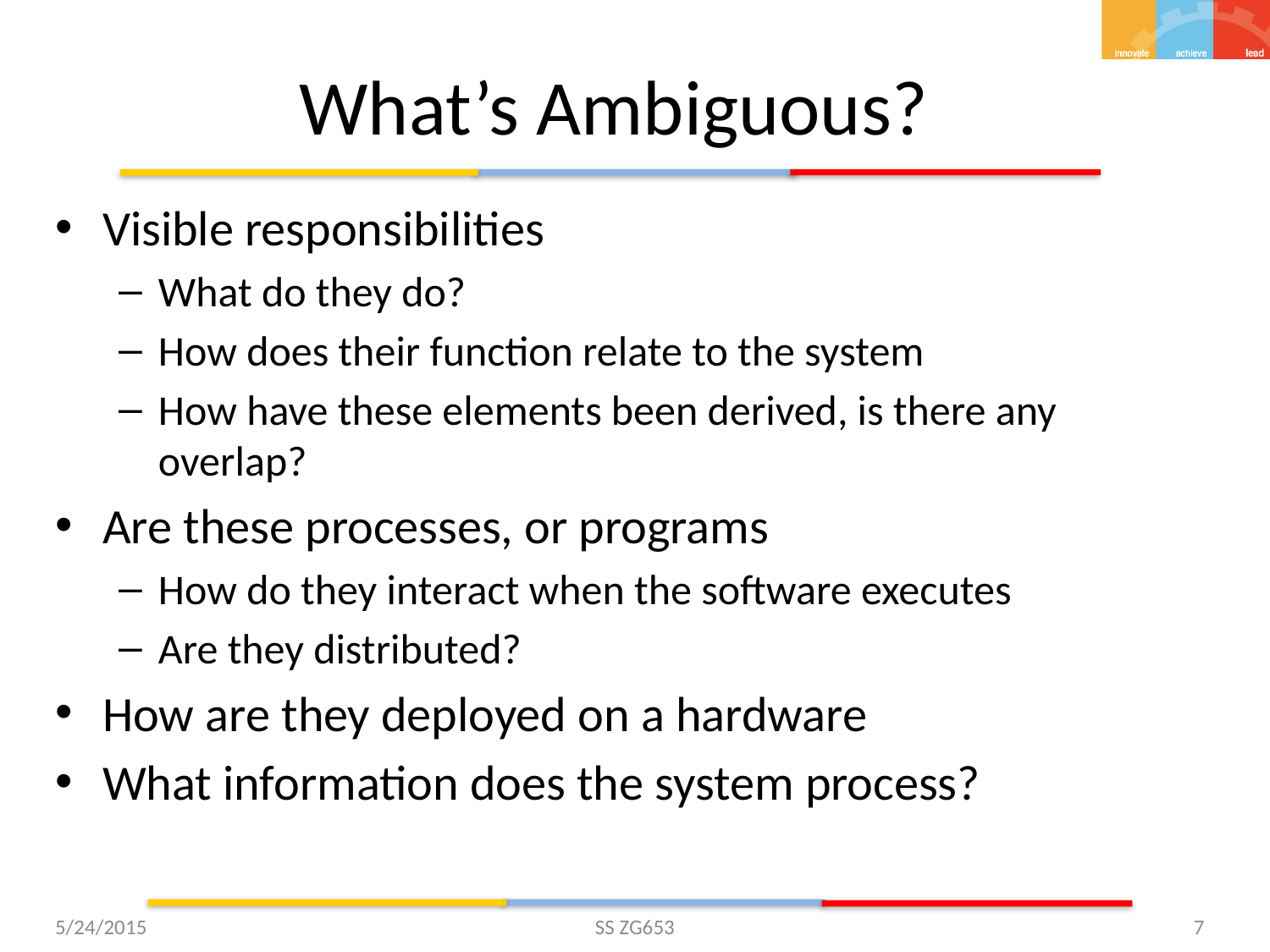

# What’s Ambiguous?
Visible responsibilities
What do they do?
How does their function relate to the system
How have these elements been derived, is there any overlap?
Are these processes, or programs
How do they interact when the software executes
Are they distributed?
How are they deployed on a hardware
What information does the system process?

5/24/2015
SS ZG653
7